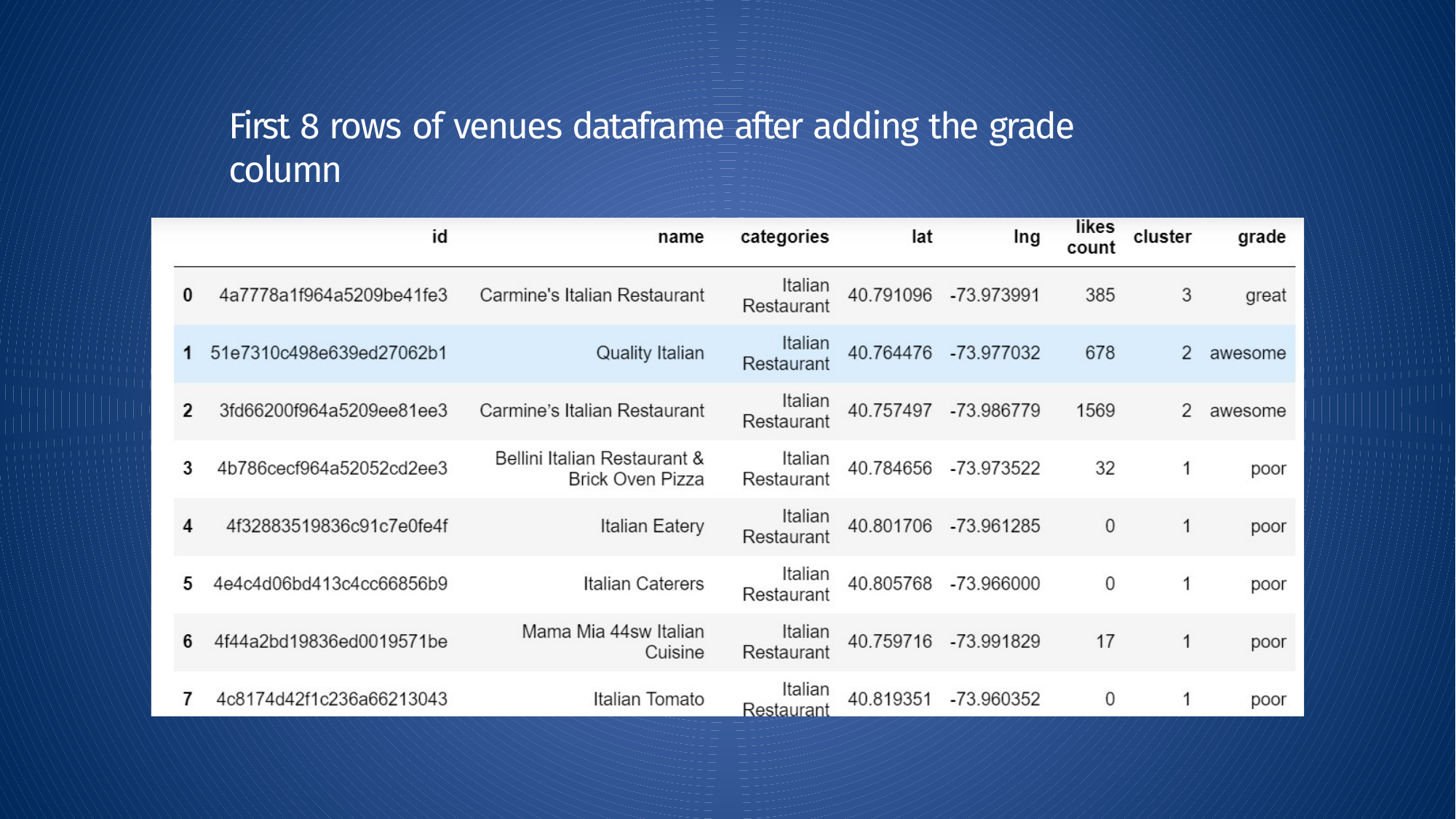

# First 8 rows of venues dataframe after adding the grade column